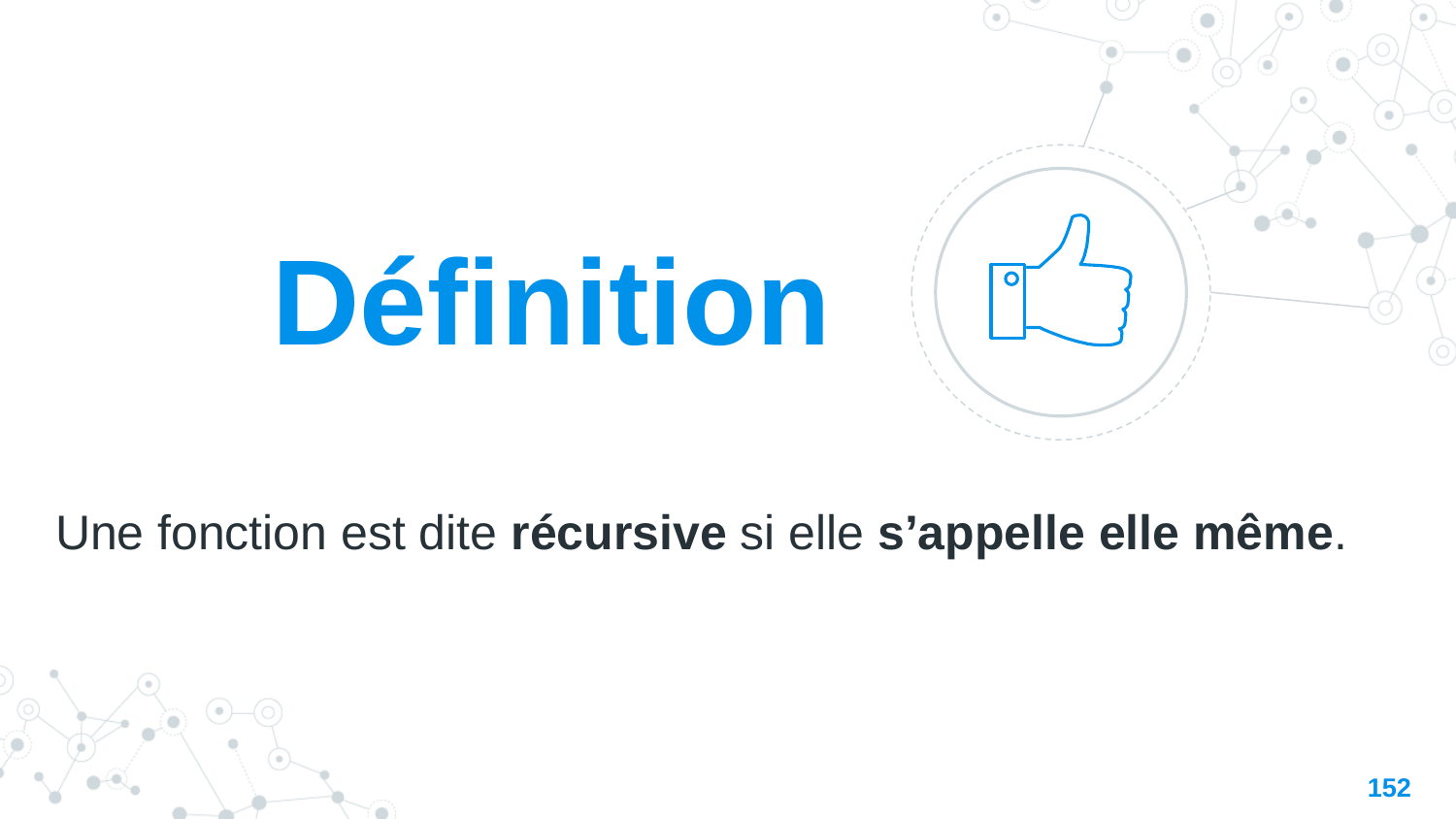

Définition

Une fonction est dite récursive si elle s’appelle elle même.
152